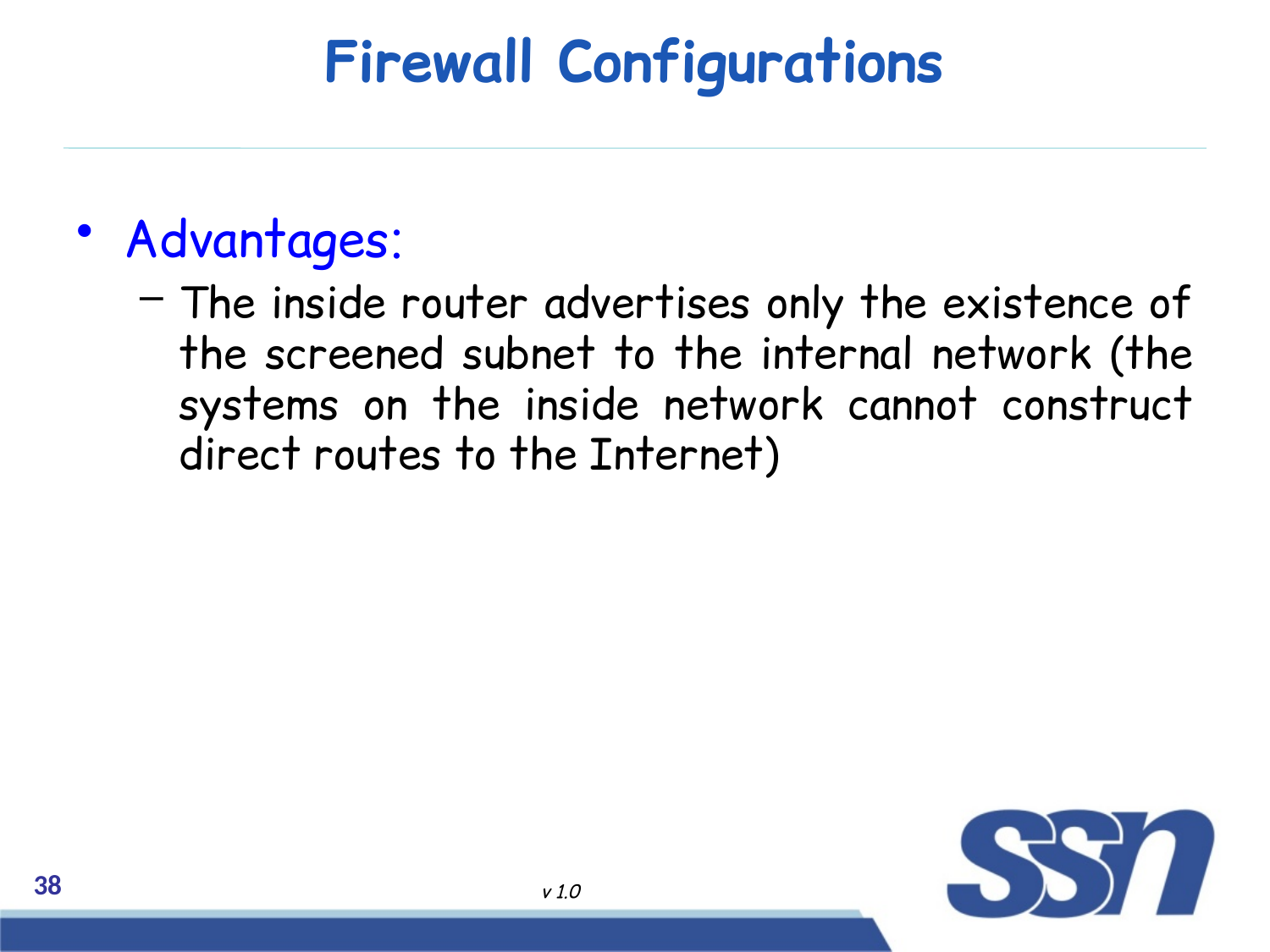

# Firewall Configurations
Advantages:
The inside router advertises only the existence of the screened subnet to the internal network (the systems on the inside network cannot construct direct routes to the Internet)